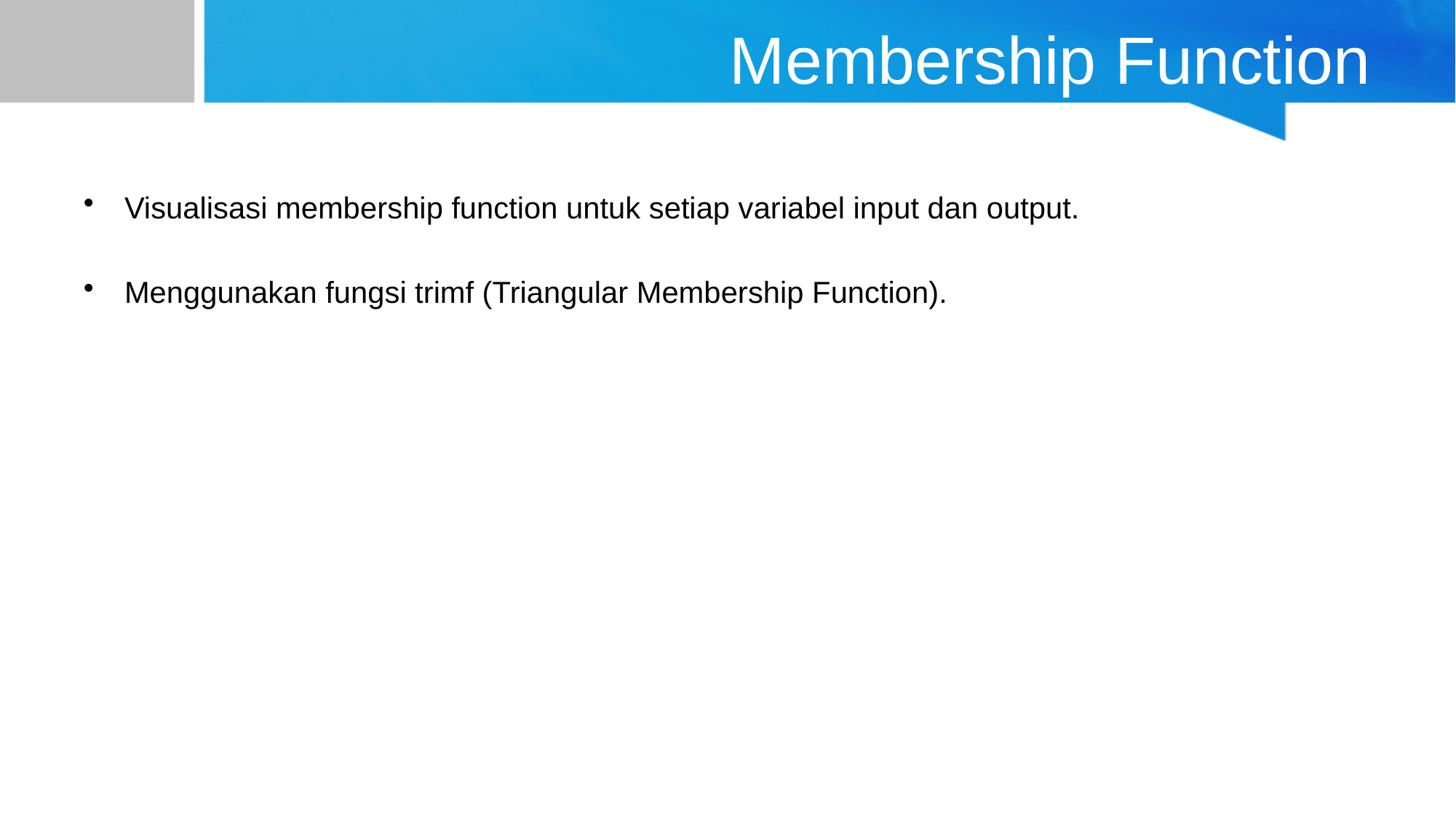

# Membership Function

Visualisasi membership function untuk setiap variabel input dan output.

Menggunakan fungsi trimf (Triangular Membership Function).